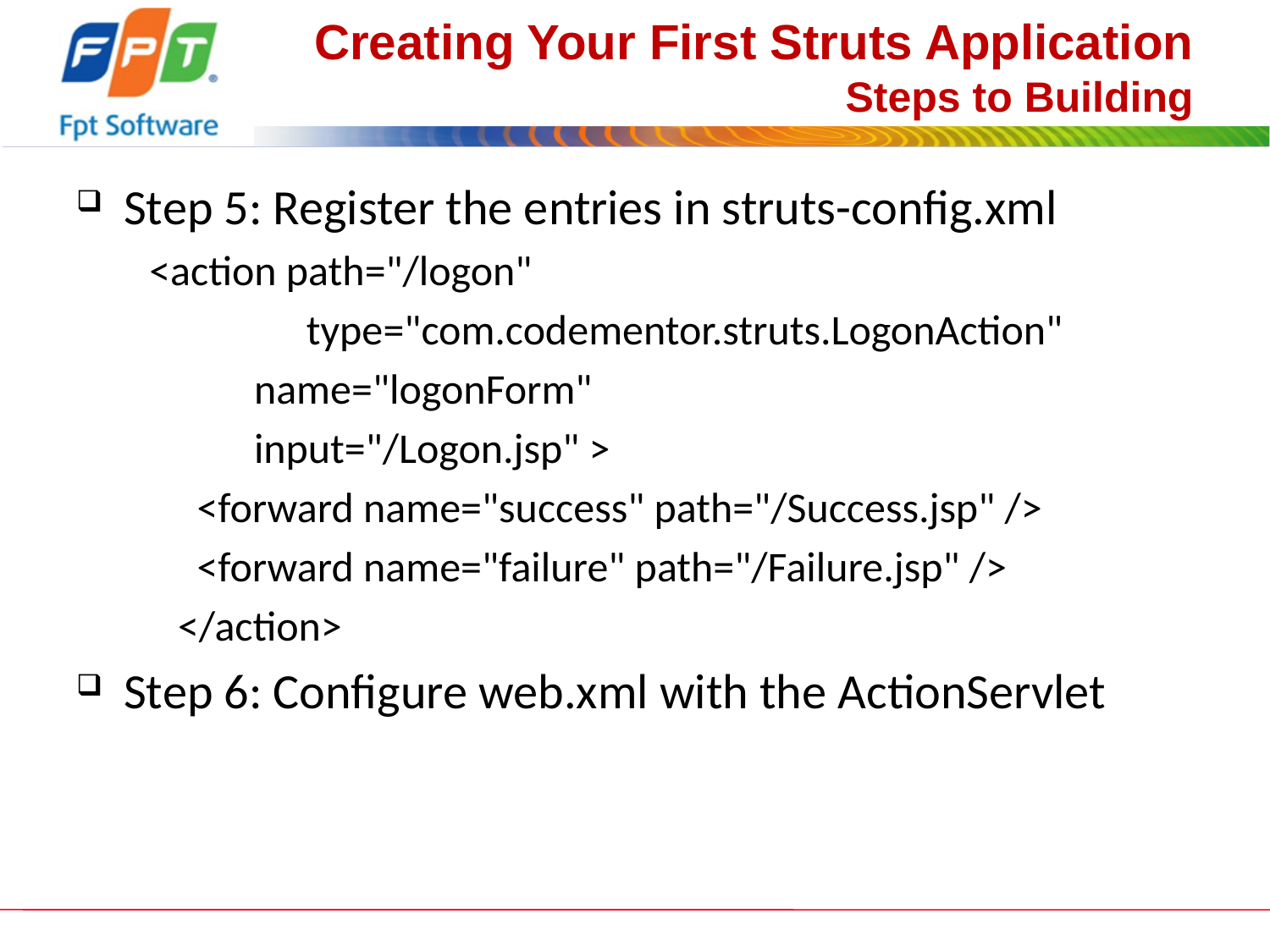

# Creating Your First Struts Application Steps to Building
Step 5: Register the entries in struts-config.xml
 <action path="/logon"
        	type="com.codementor.struts.LogonAction"
            name="logonForm"
            input="/Logon.jsp" >
      <forward name="success" path="/Success.jsp" />
      <forward name="failure" path="/Failure.jsp" />
    </action>
Step 6: Configure web.xml with the ActionServlet